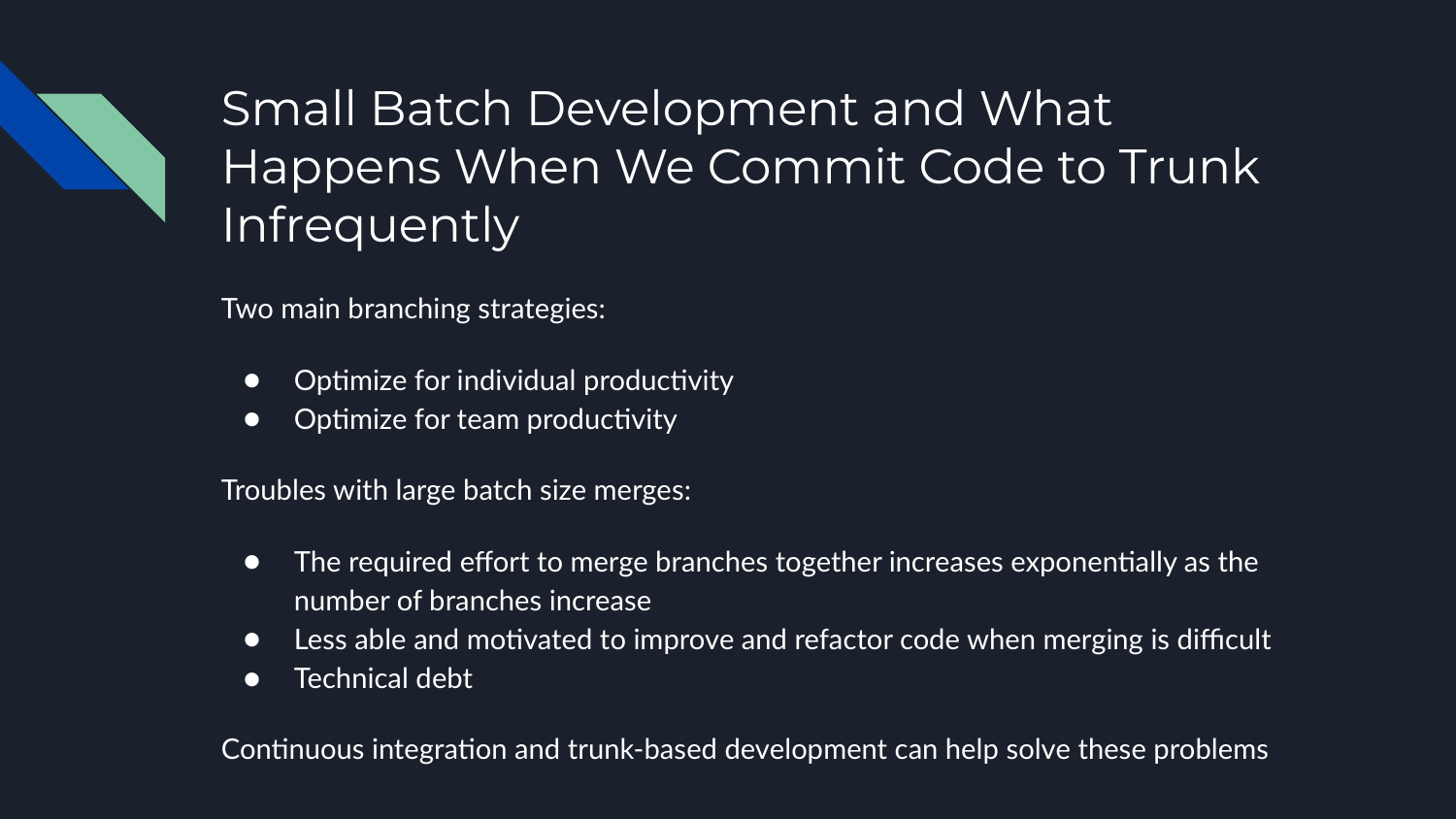

# Small Batch Development and What Happens When We Commit Code to Trunk Infrequently
Two main branching strategies:
Optimize for individual productivity
Optimize for team productivity
Troubles with large batch size merges:
The required effort to merge branches together increases exponentially as the number of branches increase
Less able and motivated to improve and refactor code when merging is difficult
Technical debt
Continuous integration and trunk-based development can help solve these problems